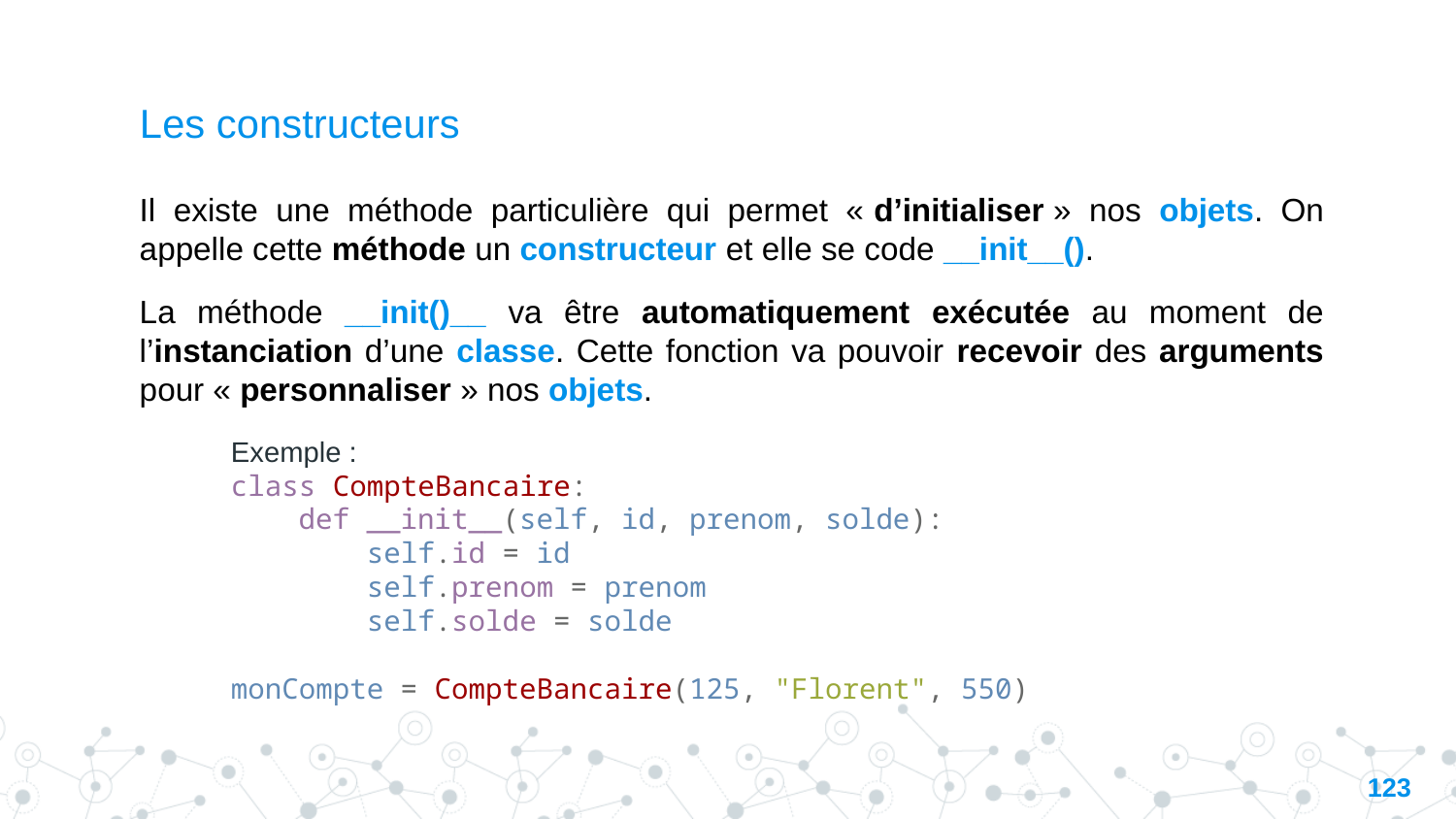

# Les constructeurs
Il existe une méthode particulière qui permet « d’initialiser » nos objets. On appelle cette méthode un constructeur et elle se code __init__().
La méthode __init()__ va être automatiquement exécutée au moment de l’instanciation d’une classe. Cette fonction va pouvoir recevoir des arguments pour « personnaliser » nos objets.
Exemple :
class CompteBancaire:
    def __init__(self, id, prenom, solde):
        self.id = id
        self.prenom = prenom
        self.solde = solde
monCompte = CompteBancaire(125, "Florent", 550)
123